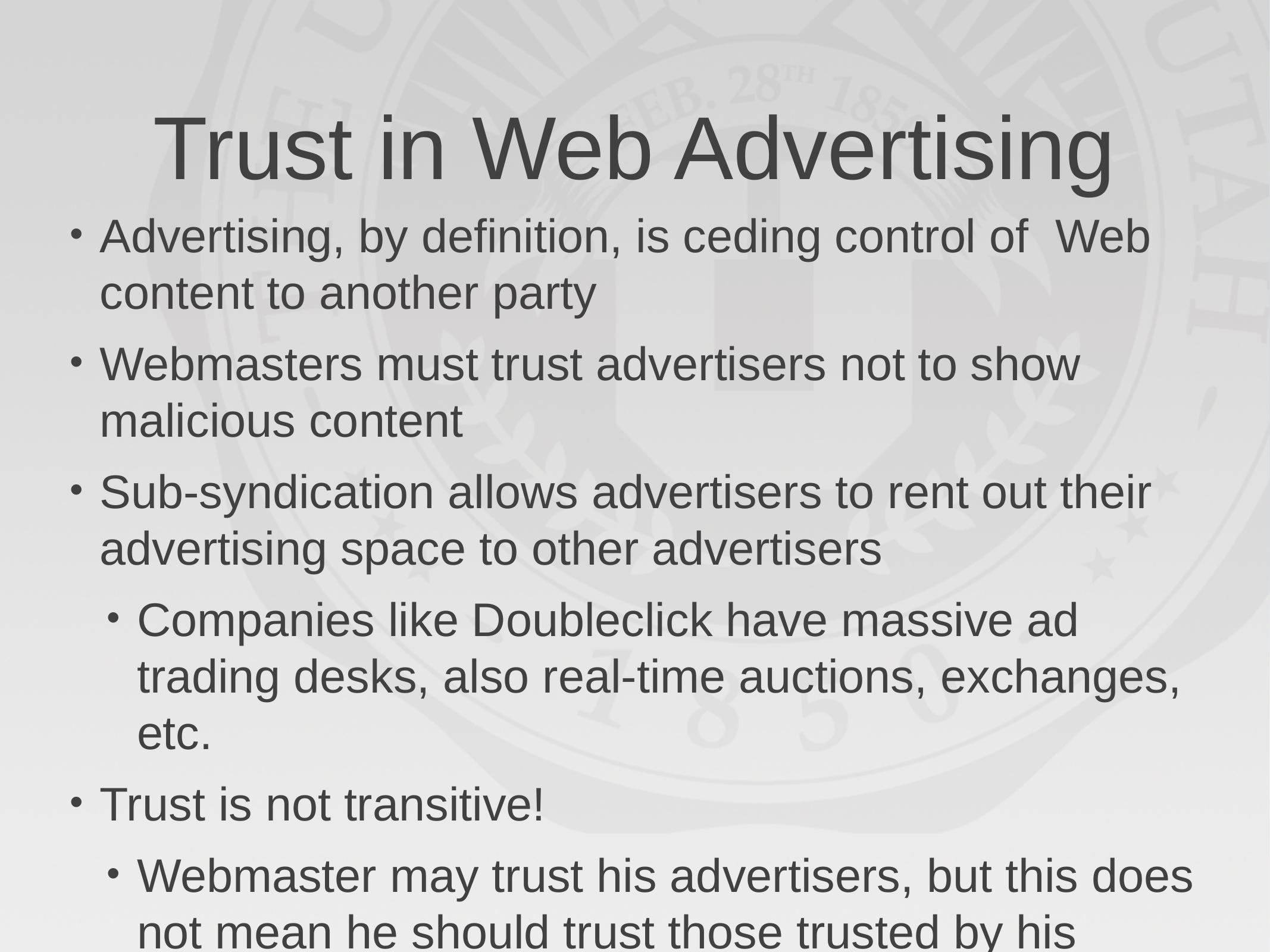

# Trust in Web Advertising
Advertising, by definition, is ceding control of  Web content to another party
Webmasters must trust advertisers not to show malicious content
Sub-syndication allows advertisers to rent out their advertising space to other advertisers
Companies like Doubleclick have massive ad trading desks, also real-time auctions, exchanges, etc.
Trust is not transitive!
Webmaster may trust his advertisers, but this does not mean he should trust those trusted by his advertisers